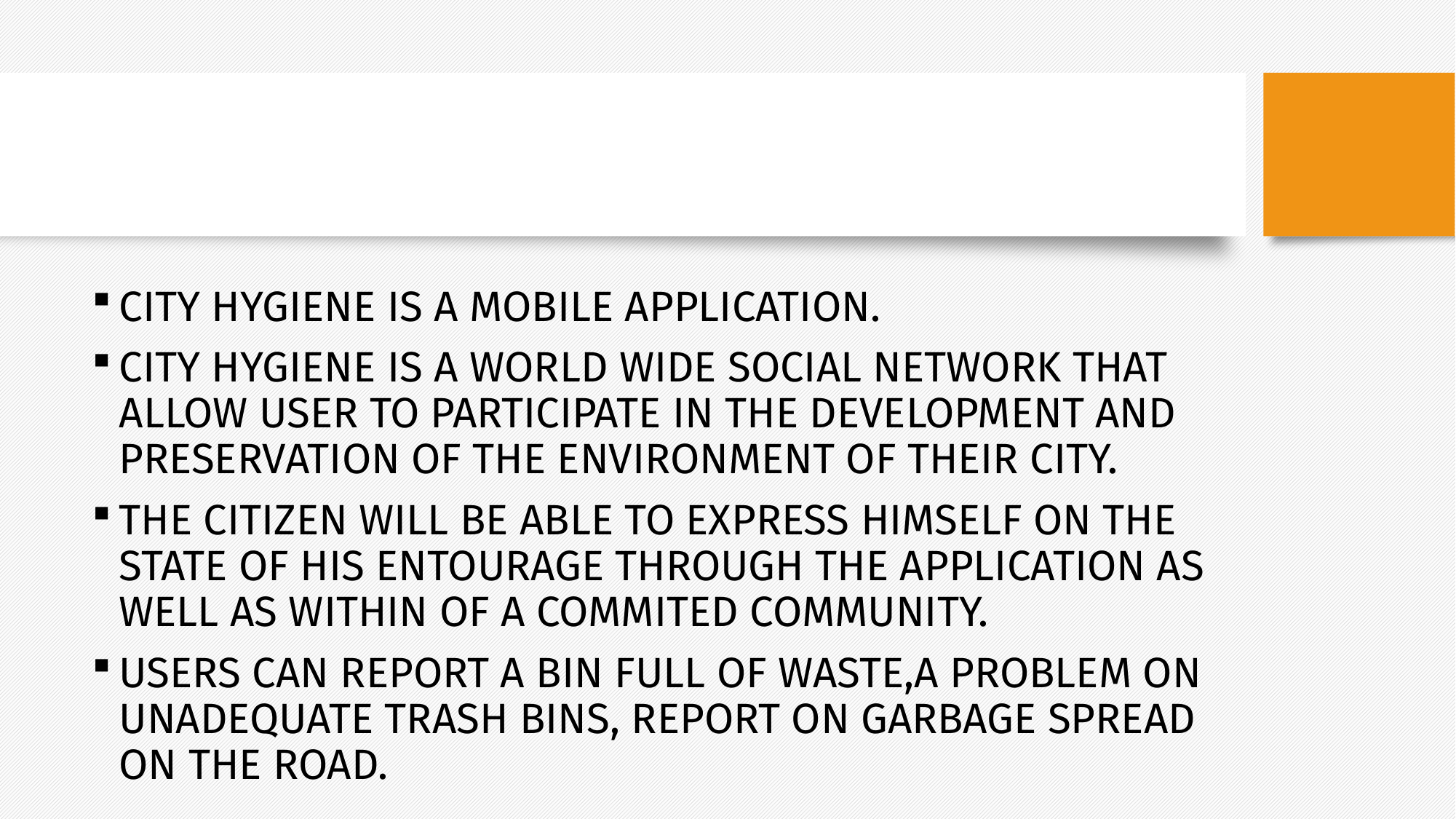

ABSTRACTION:
CITY HYGIENE IS A MOBILE APPLICATION.
CITY HYGIENE IS A WORLD WIDE SOCIAL NETWORK THAT ALLOW USER TO PARTICIPATE IN THE DEVELOPMENT AND PRESERVATION OF THE ENVIRONMENT OF THEIR CITY.
THE CITIZEN WILL BE ABLE TO EXPRESS HIMSELF ON THE STATE OF HIS ENTOURAGE THROUGH THE APPLICATION AS WELL AS WITHIN OF A COMMITED COMMUNITY.
USERS CAN REPORT A BIN FULL OF WASTE,A PROBLEM ON UNADEQUATE TRASH BINS, REPORT ON GARBAGE SPREAD ON THE ROAD.